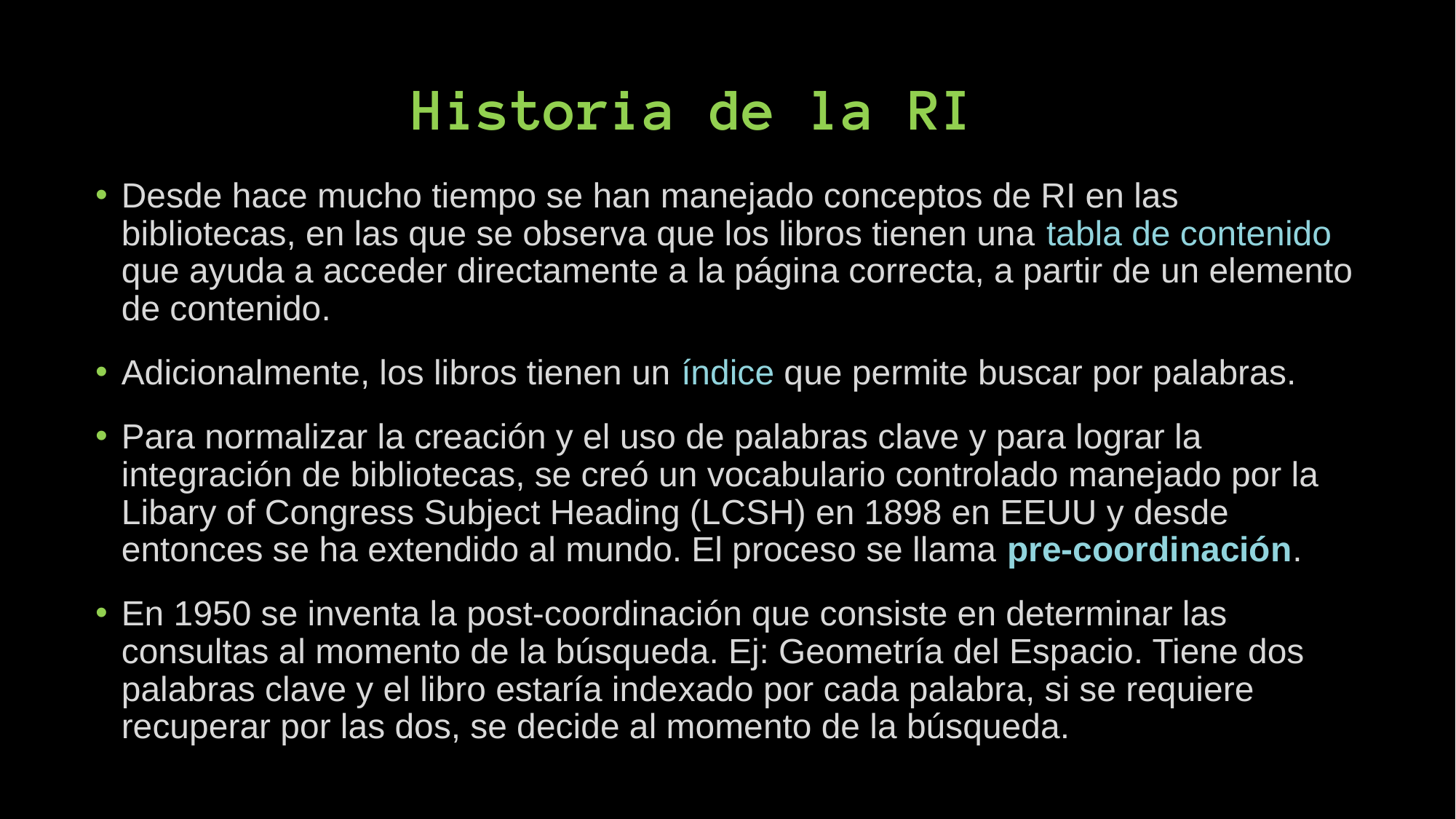

# Historia de la RI
Desde hace mucho tiempo se han manejado conceptos de RI en las bibliotecas, en las que se observa que los libros tienen una tabla de contenido que ayuda a acceder directamente a la página correcta, a partir de un elemento de contenido.
Adicionalmente, los libros tienen un índice que permite buscar por palabras.
Para normalizar la creación y el uso de palabras clave y para lograr la integración de bibliotecas, se creó un vocabulario controlado manejado por la Libary of Congress Subject Heading (LCSH) en 1898 en EEUU y desde entonces se ha extendido al mundo. El proceso se llama pre-coordinación.
En 1950 se inventa la post-coordinación que consiste en determinar las consultas al momento de la búsqueda. Ej: Geometría del Espacio. Tiene dos palabras clave y el libro estaría indexado por cada palabra, si se requiere recuperar por las dos, se decide al momento de la búsqueda.